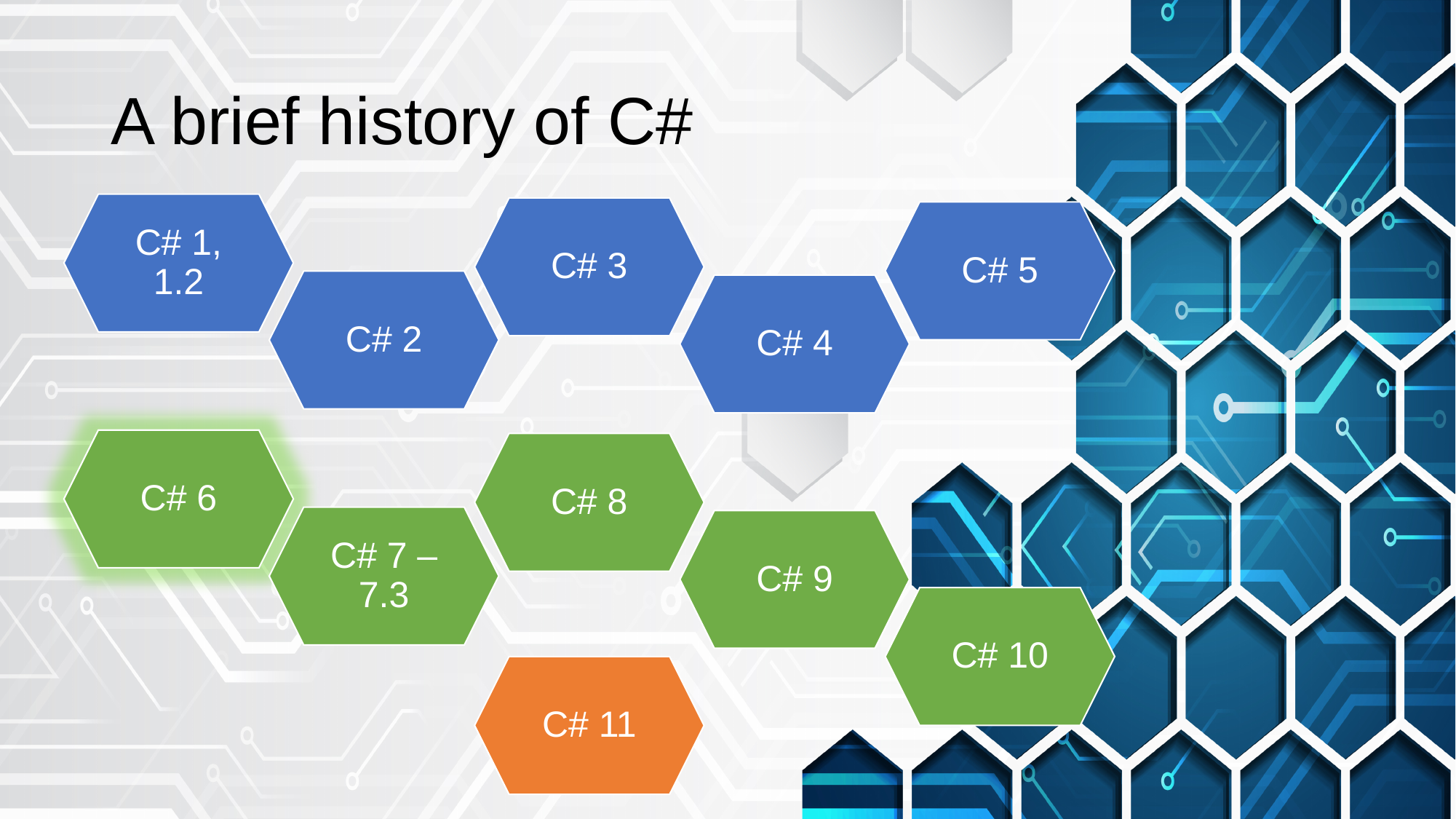

# A brief history of C#
C# 1, 1.2
C# 3
C# 5
C# 2
C# 4
C# 6
C# 8
C# 7 – 7.3
C# 9
C# 10
C# 11